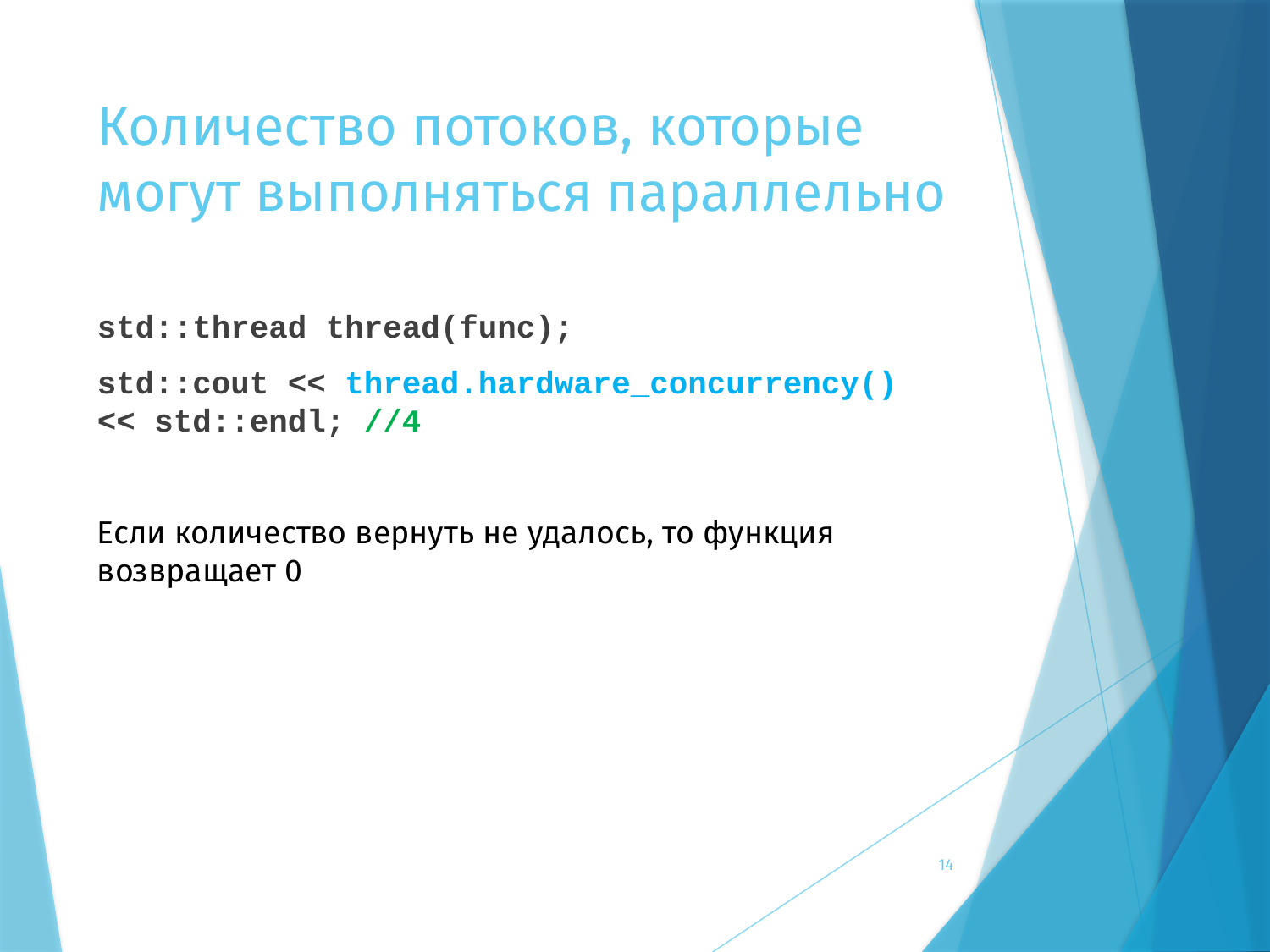

# Количество потоков, которые могут выполняться параллельно
std::thread thread(func);
std::cout << thread.hardware_concurrency() << std::endl; //4

Если количество вернуть не удалось, то функция возвращает 0
14